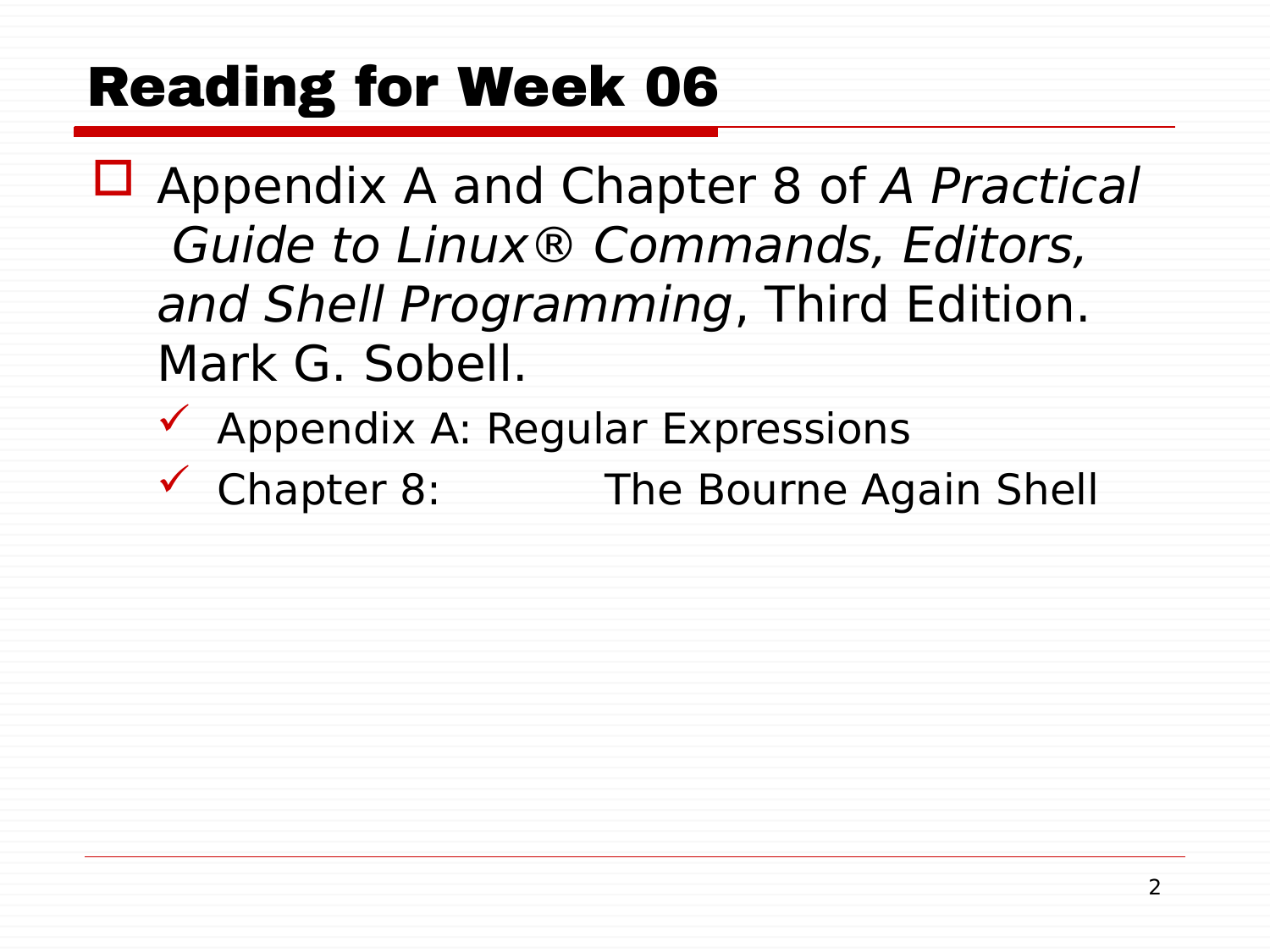

# Reading for Week 06

Appendix A and Chapter 8 of A Practical  Guide to Linux® Commands, Editors,  and Shell Programming, Third Edition.  Mark G. Sobell.
Appendix A: Regular Expressions
Chapter 8:	The Bourne Again Shell

2